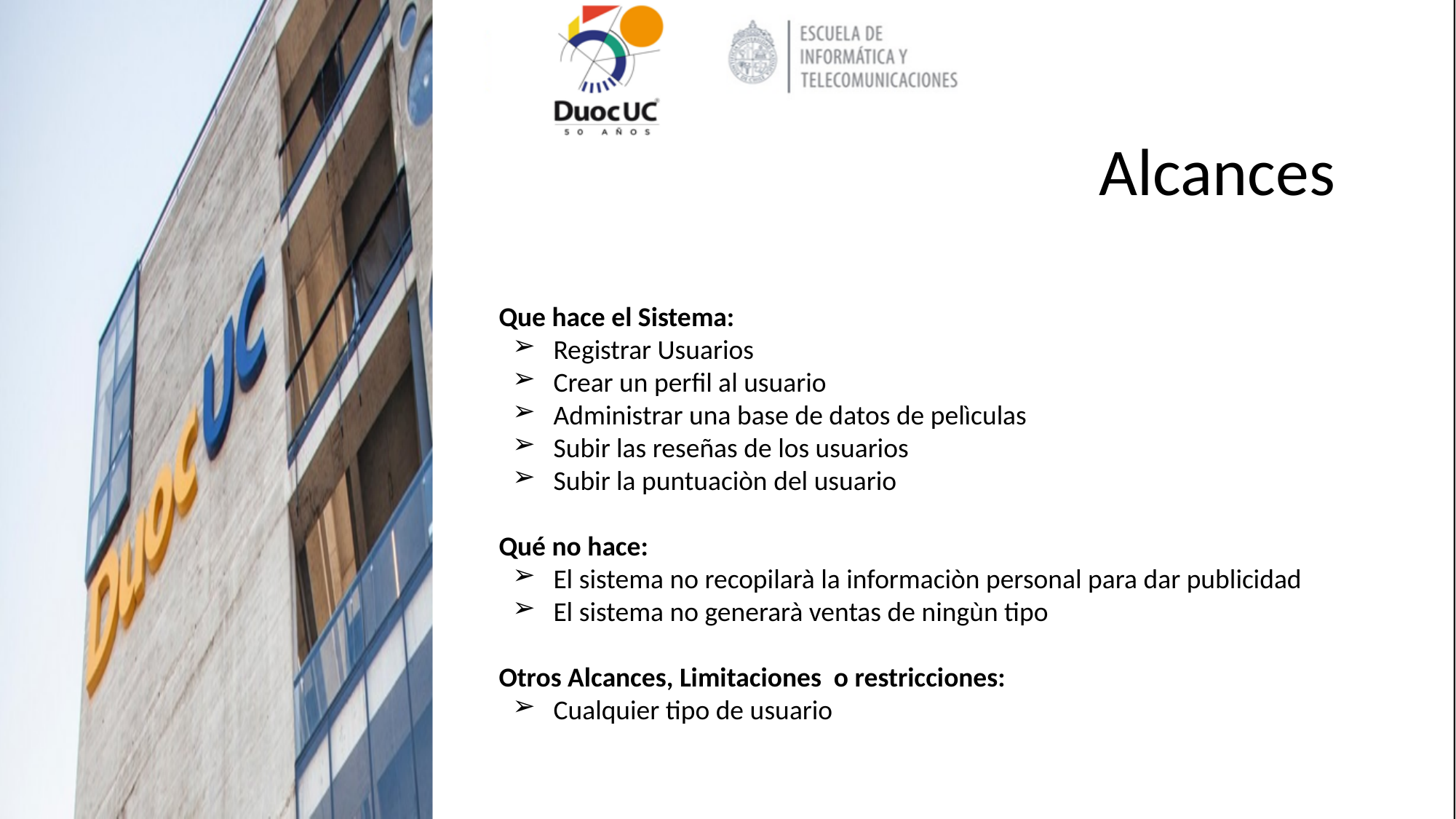

# Alcances
Que hace el Sistema:
Registrar Usuarios
Crear un perfil al usuario
Administrar una base de datos de pelìculas
Subir las reseñas de los usuarios
Subir la puntuaciòn del usuario

Qué no hace:
El sistema no recopilarà la informaciòn personal para dar publicidad
El sistema no generarà ventas de ningùn tipo

Otros Alcances, Limitaciones  o restricciones:
Cualquier tipo de usuario